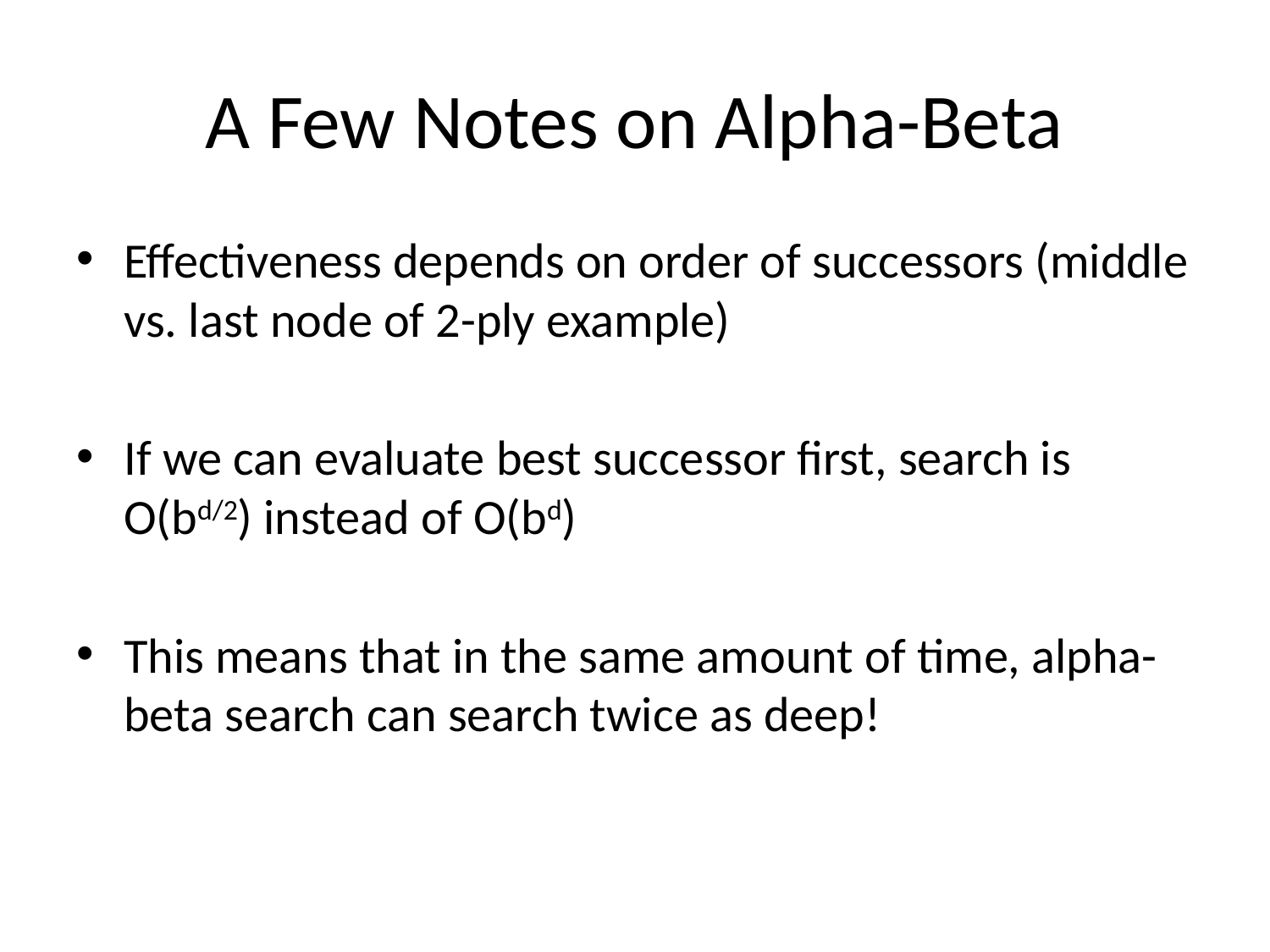

# A Few Notes on Alpha-Beta
Effectiveness depends on order of successors (middle vs. last node of 2-ply example)

If we can evaluate best successor first, search is O(bd/2) instead of O(bd)

This means that in the same amount of time, alpha-beta search can search twice as deep!